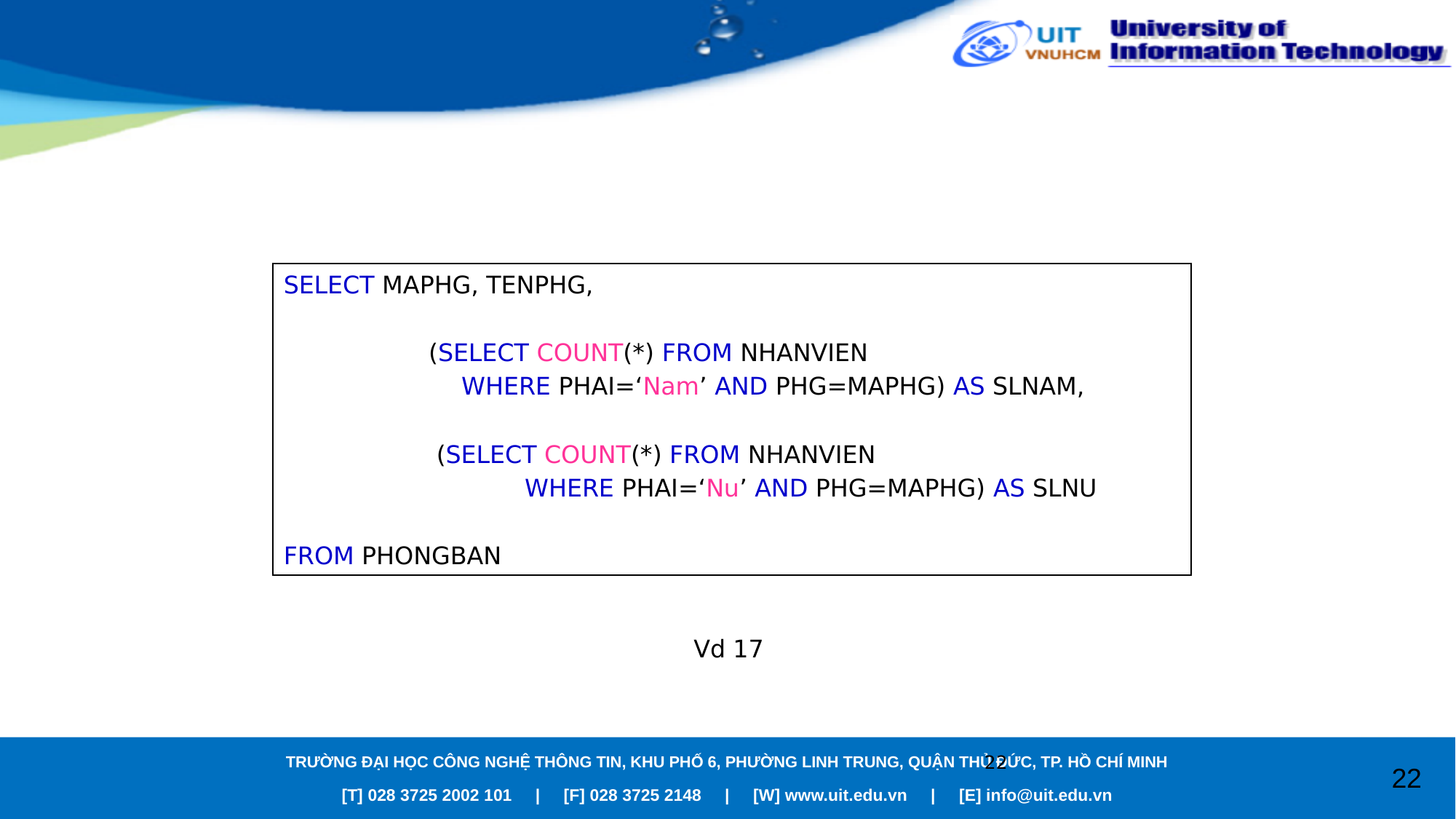

SELECT MAPHG, TENPHG,

                   (SELECT COUNT(*) FROM NHANVIEN
	         WHERE PHAI=‘Nam’ AND PHG=MAPHG) AS SLNAM,

                    (SELECT COUNT(*) FROM NHANVIEN
		   WHERE PHAI=‘Nu’ AND PHG=MAPHG) AS SLNU

FROM PHONGBAN
Vd 17
22